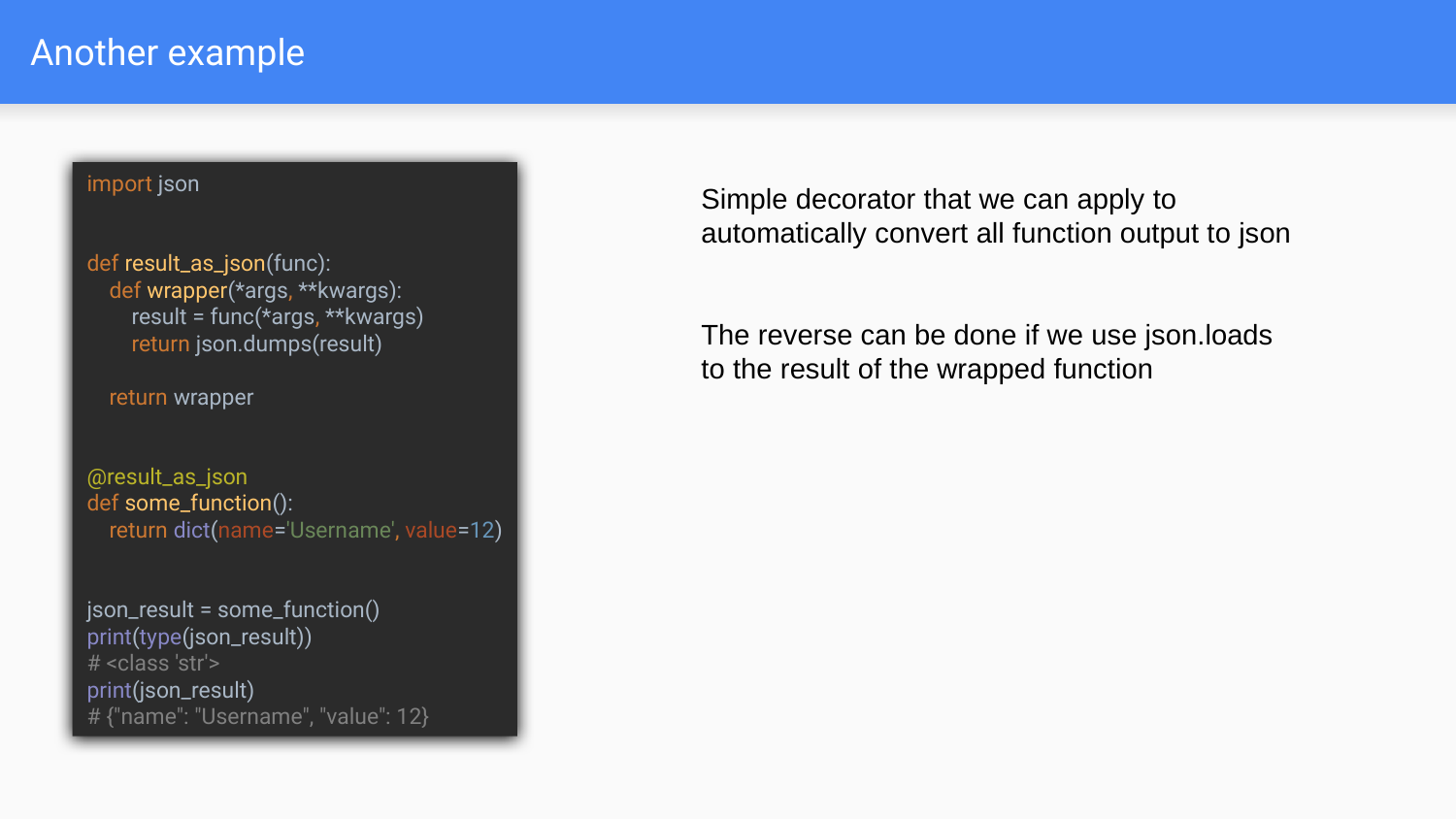

# Another example
import json
def result_as_json(func):
    def wrapper(*args, **kwargs):
        result = func(*args, **kwargs)
        return json.dumps(result)
    return wrapper
@result_as_json
def some_function():
    return dict(name='Username', value=12)
json_result = some_function()
print(type(json_result))
# <class 'str'>
print(json_result)
# {"name": "Username", "value": 12}
Simple decorator that we can apply to automatically convert all function output to json

The reverse can be done if we use json.loads to the result of the wrapped function